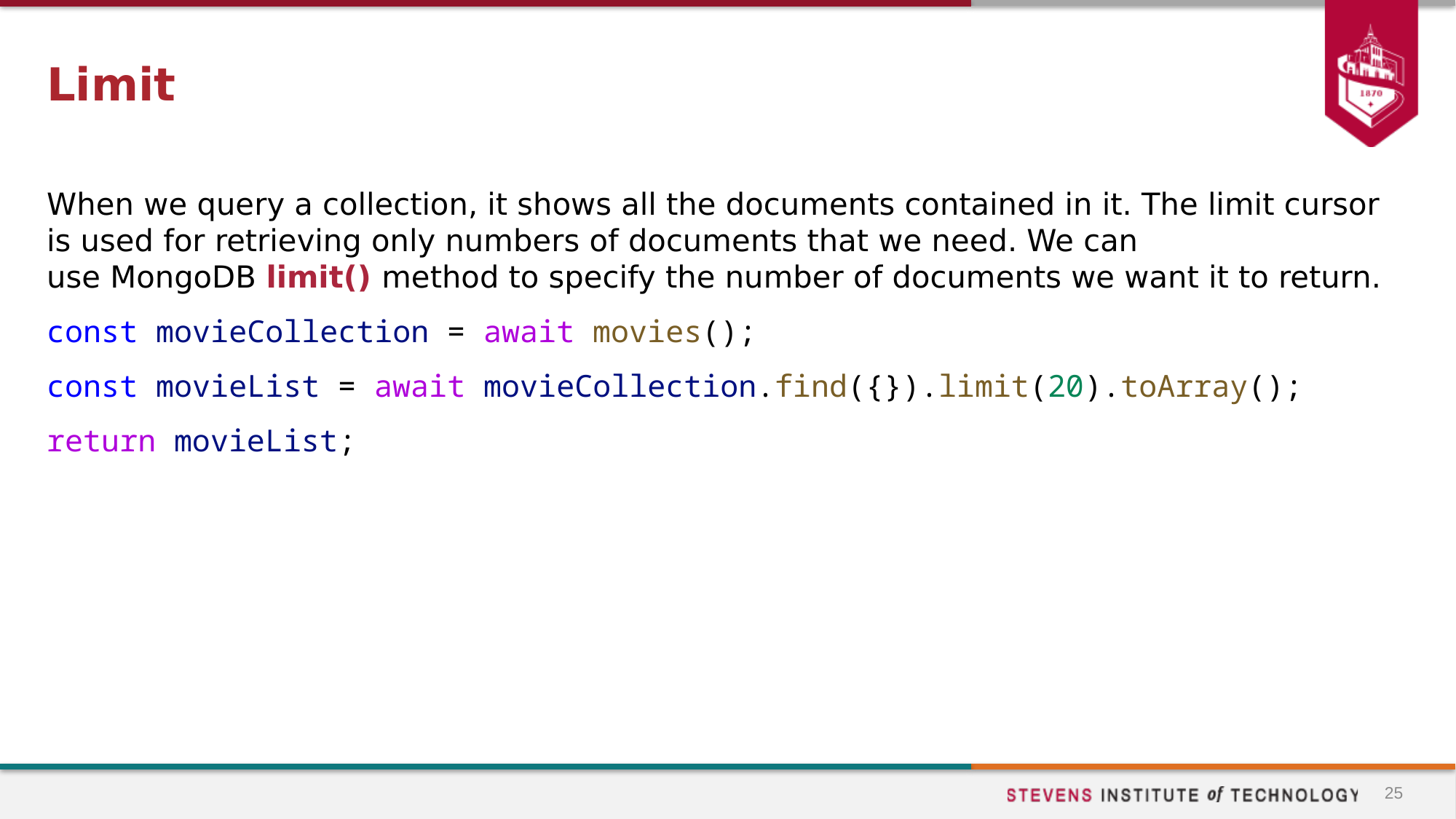

# Limit
When we query a collection, it shows all the documents contained in it. The limit cursor is used for retrieving only numbers of documents that we need. We can use MongoDB limit() method to specify the number of documents we want it to return.
const movieCollection = await movies();
const movieList = await movieCollection.find({}).limit(20).toArray();
return movieList;

25